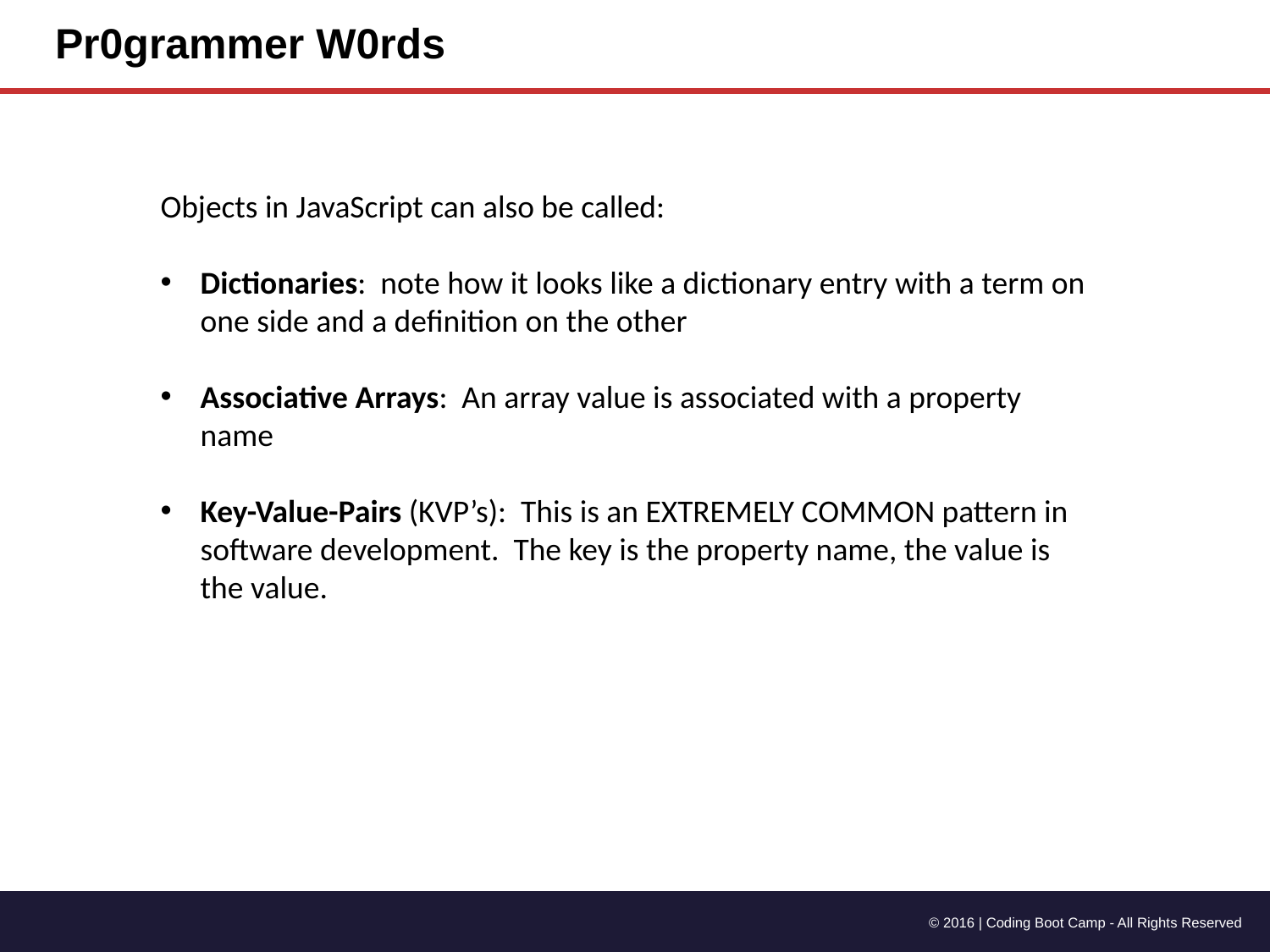

# Pr0grammer W0rds
Objects in JavaScript can also be called:

Dictionaries:  note how it looks like a dictionary entry with a term on one side and a definition on the other

Associative Arrays:  An array value is associated with a property name

Key-Value-Pairs (KVP’s):  This is an EXTREMELY COMMON pattern in software development.  The key is the property name, the value is the value.